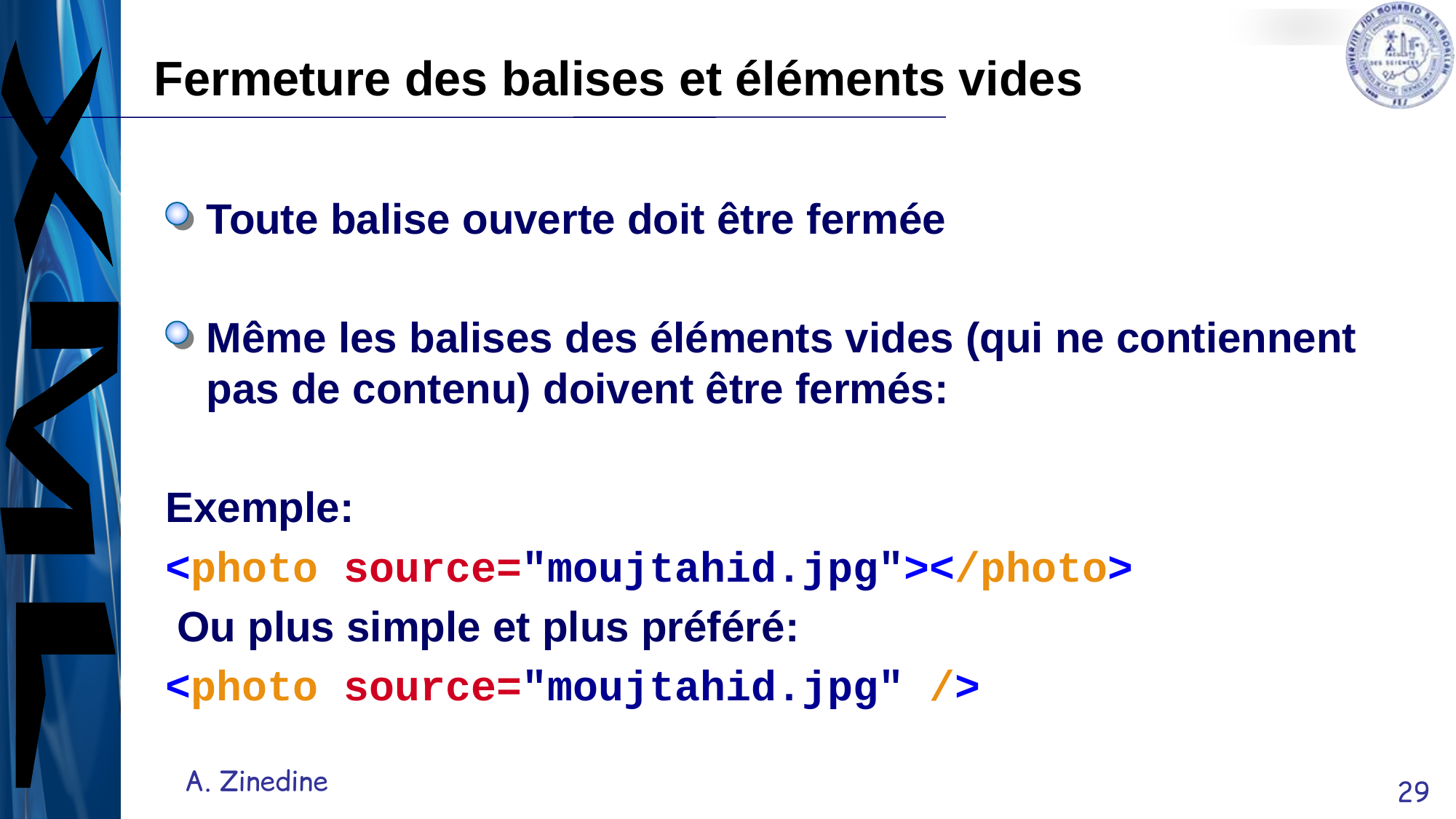

# Fermeture des balises et éléments vides
Toute balise ouverte doit être fermée

Même les balises des éléments vides (qui ne contiennent pas de contenu) doivent être fermés:

Exemple:
<photo source="moujtahid.jpg"></photo>
 Ou plus simple et plus préféré:
<photo source="moujtahid.jpg" />